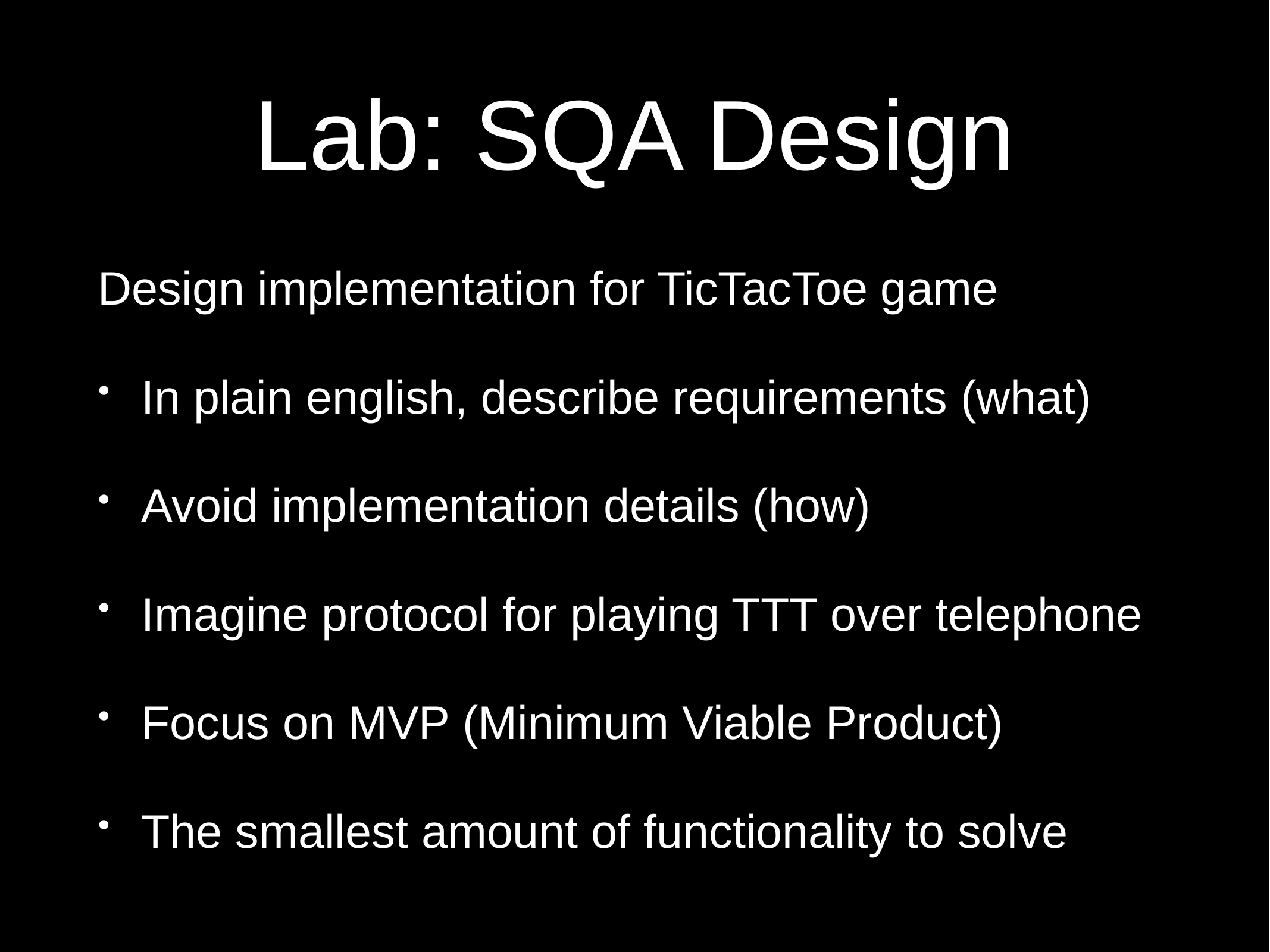

# Lab: SQA Design
Design implementation for TicTacToe game
In plain english, describe requirements (what)
Avoid implementation details (how)
Imagine protocol for playing TTT over telephone
Focus on MVP (Minimum Viable Product)
The smallest amount of functionality to solve